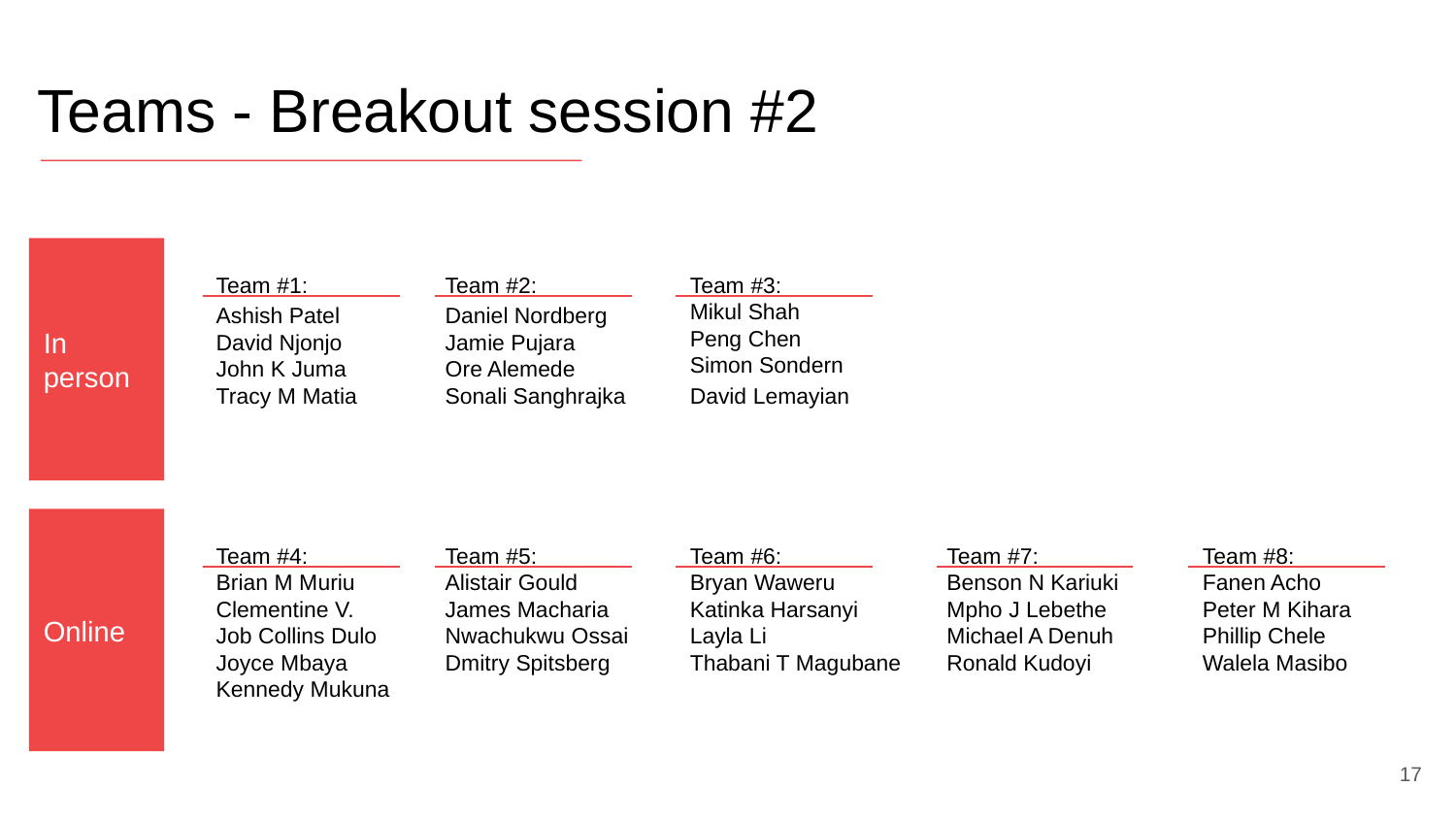

Teams - Breakout session #2
In person
Team #3:
Mikul Shah
Peng Chen
Simon Sondern
David Lemayian
Team #1:
Ashish Patel
David Njonjo
John K Juma
Tracy M Matia

Team #2:
Daniel Nordberg
Jamie Pujara
Ore Alemede
Sonali Sanghrajka

Online
Team #6:
Bryan Waweru
Katinka Harsanyi
Layla Li
Thabani T Magubane

Team #8:
Fanen Acho
Peter M Kihara
Phillip Chele
Walela Masibo

Team #4:
Brian M Muriu
Clementine V.
Job Collins Dulo
Joyce Mbaya
Kennedy Mukuna

Team #7:
Benson N Kariuki
Mpho J Lebethe
Michael A Denuh
Ronald Kudoyi

Team #5:
Alistair Gould
James Macharia
Nwachukwu Ossai
Dmitry Spitsberg

17